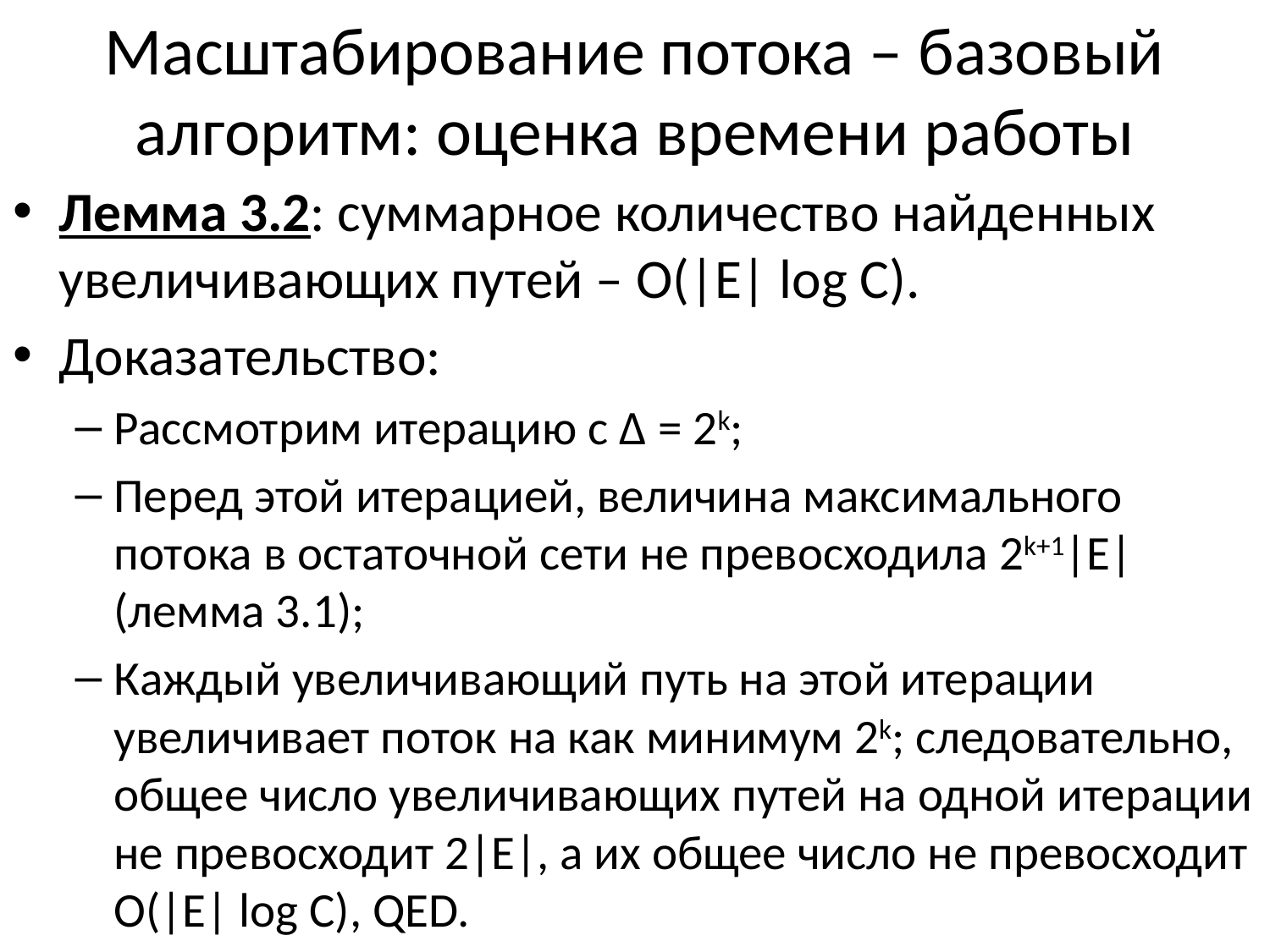

# Масштабирование потока – базовый алгоритм: оценка времени работы
Лемма 3.2: суммарное количество найденных увеличивающих путей – O(|E| log C).
Доказательство:
Рассмотрим итерацию с Δ = 2k;
Перед этой итерацией, величина максимального потока в остаточной сети не превосходила 2k+1|E| (лемма 3.1);
Каждый увеличивающий путь на этой итерации увеличивает поток на как минимум 2k; следовательно, общее число увеличивающих путей на одной итерации не превосходит 2|E|, а их общее число не превосходит O(|E| log C), QED.